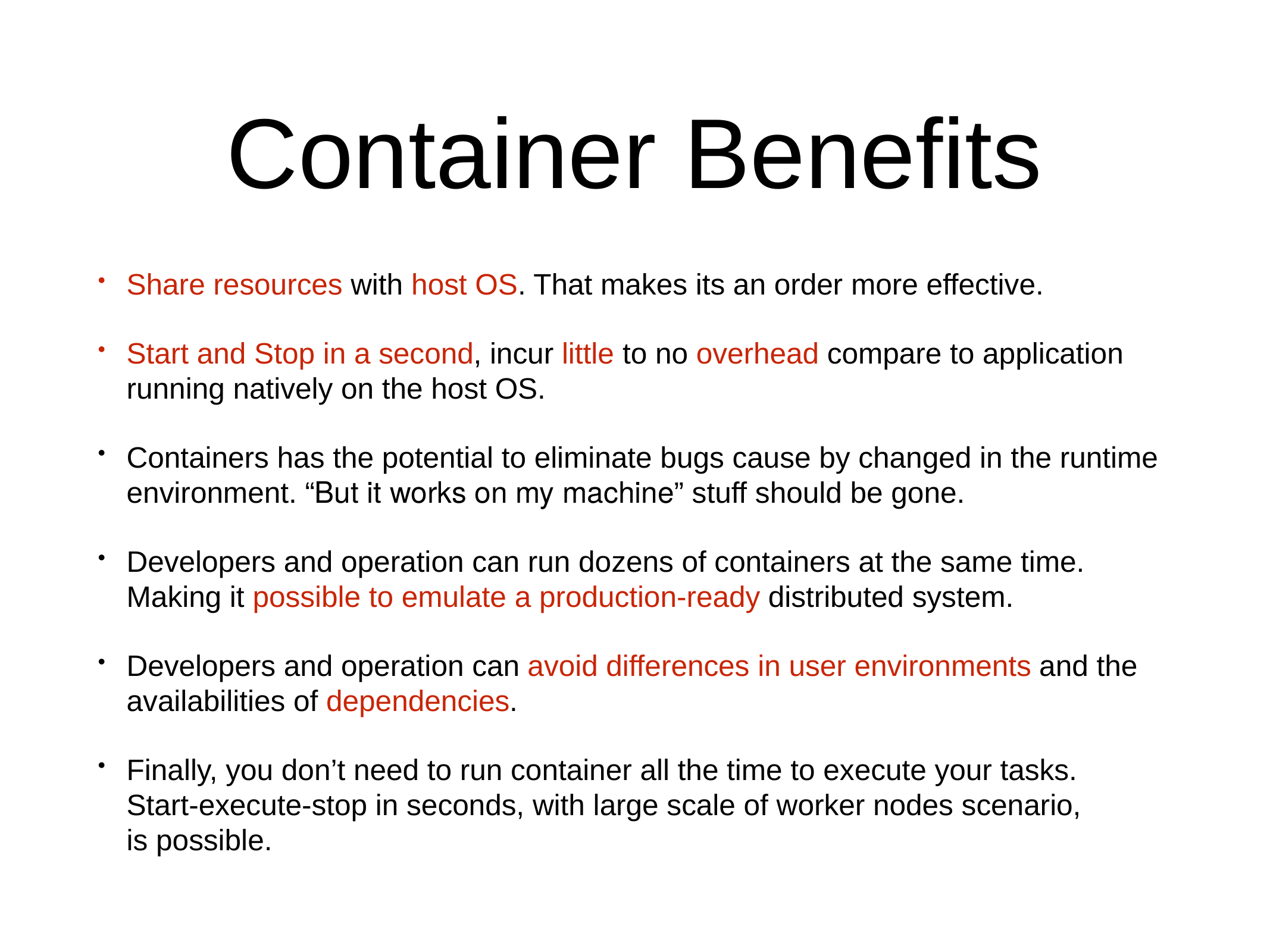

# Container Benefits
Share resources with host OS. That makes its an order more effective.
Start and Stop in a second, incur little to no overhead compare to application running natively on the host OS.
Containers has the potential to eliminate bugs cause by changed in the runtime environment. “But it works on my machine” stuff should be gone.
Developers and operation can run dozens of containers at the same time. Making it possible to emulate a production-ready distributed system.
Developers and operation can avoid differences in user environments and the availabilities of dependencies.
Finally, you don’t need to run container all the time to execute your tasks.
Start-execute-stop in seconds, with large scale of worker nodes scenario,
is possible.
8